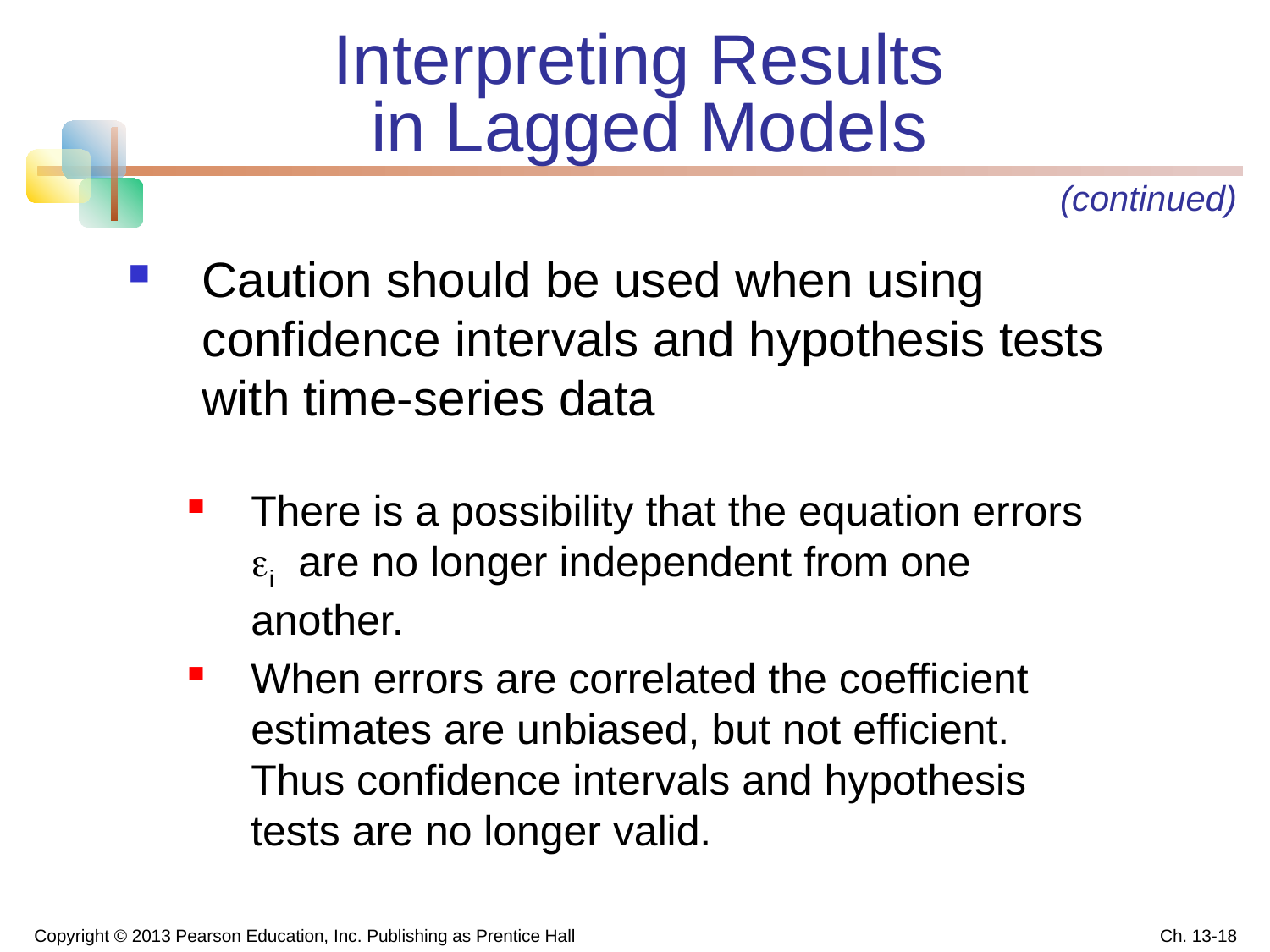

Interpreting Results
in Lagged Models
(continued)
Caution should be used when using confidence intervals and hypothesis tests with time-series data

There is a possibility that the equation errors εi  are no longer independent from one another.
When errors are correlated the coefficient estimates are unbiased, but not efficient.  Thus confidence intervals and hypothesis tests are no longer valid.
Copyright © 2013 Pearson Education, Inc. Publishing as Prentice Hall
Ch. 13-18